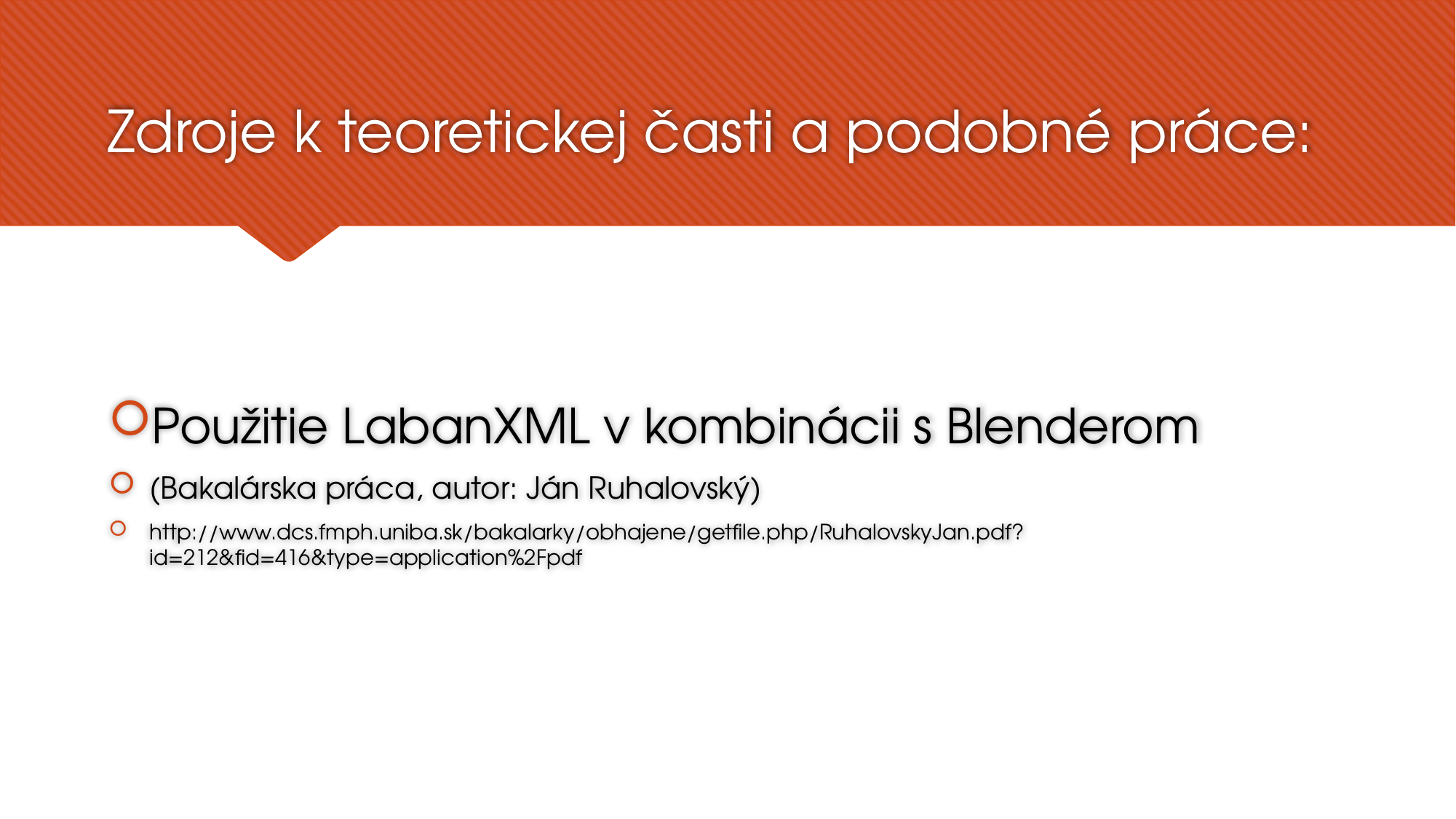

# Zdroje k teoretickej časti a podobné práce:
Použitie LabanXML v kombinácii s Blenderom
(Bakalárska práca, autor: Ján Ruhalovský)
http://www.dcs.fmph.uniba.sk/bakalarky/obhajene/getfile.php/RuhalovskyJan.pdf?id=212&fid=416&type=application%2Fpdf